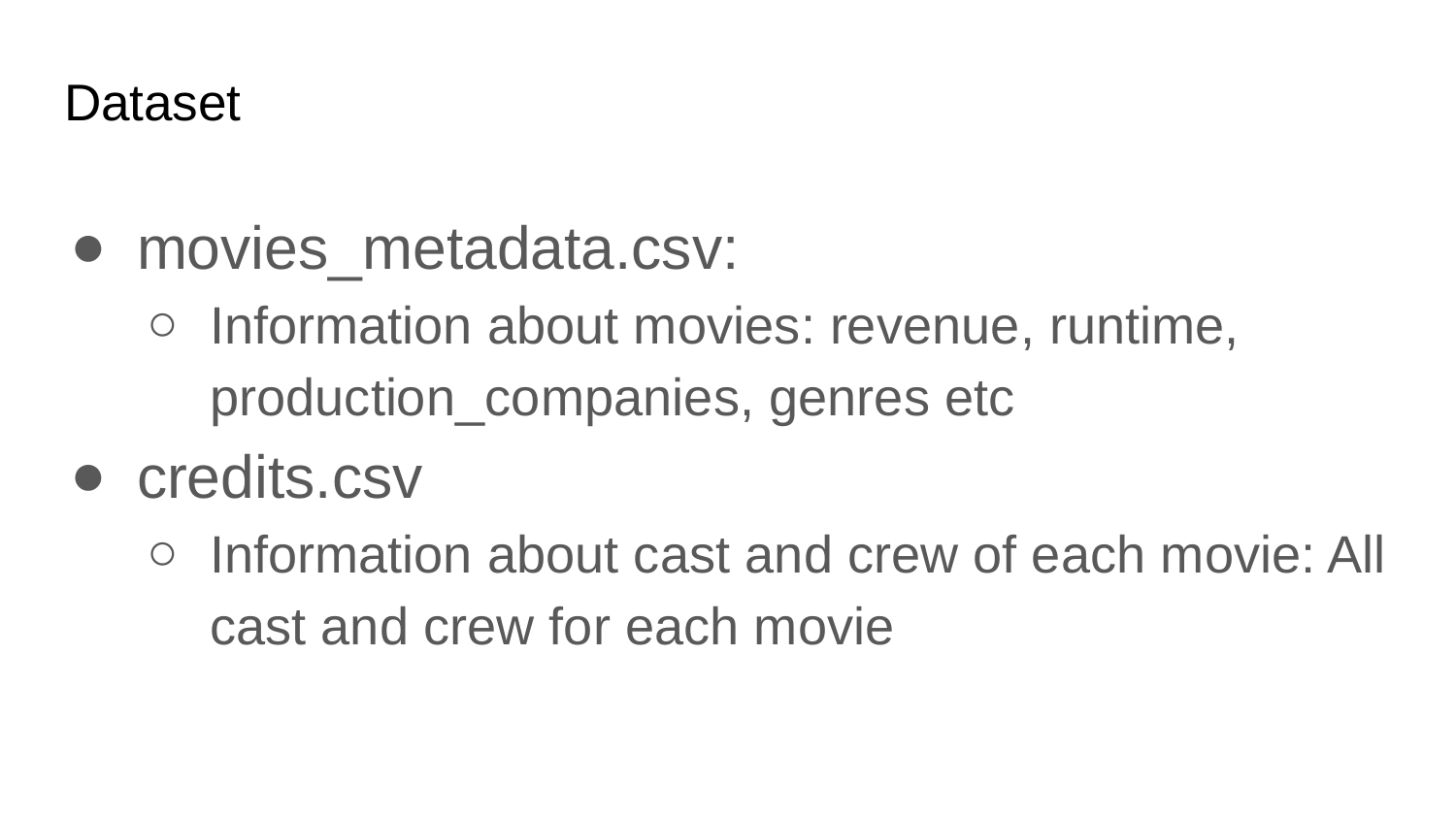

# Dataset
movies_metadata.csv:
Information about movies: revenue, runtime, production_companies, genres etc
credits.csv
Information about cast and crew of each movie: All cast and crew for each movie